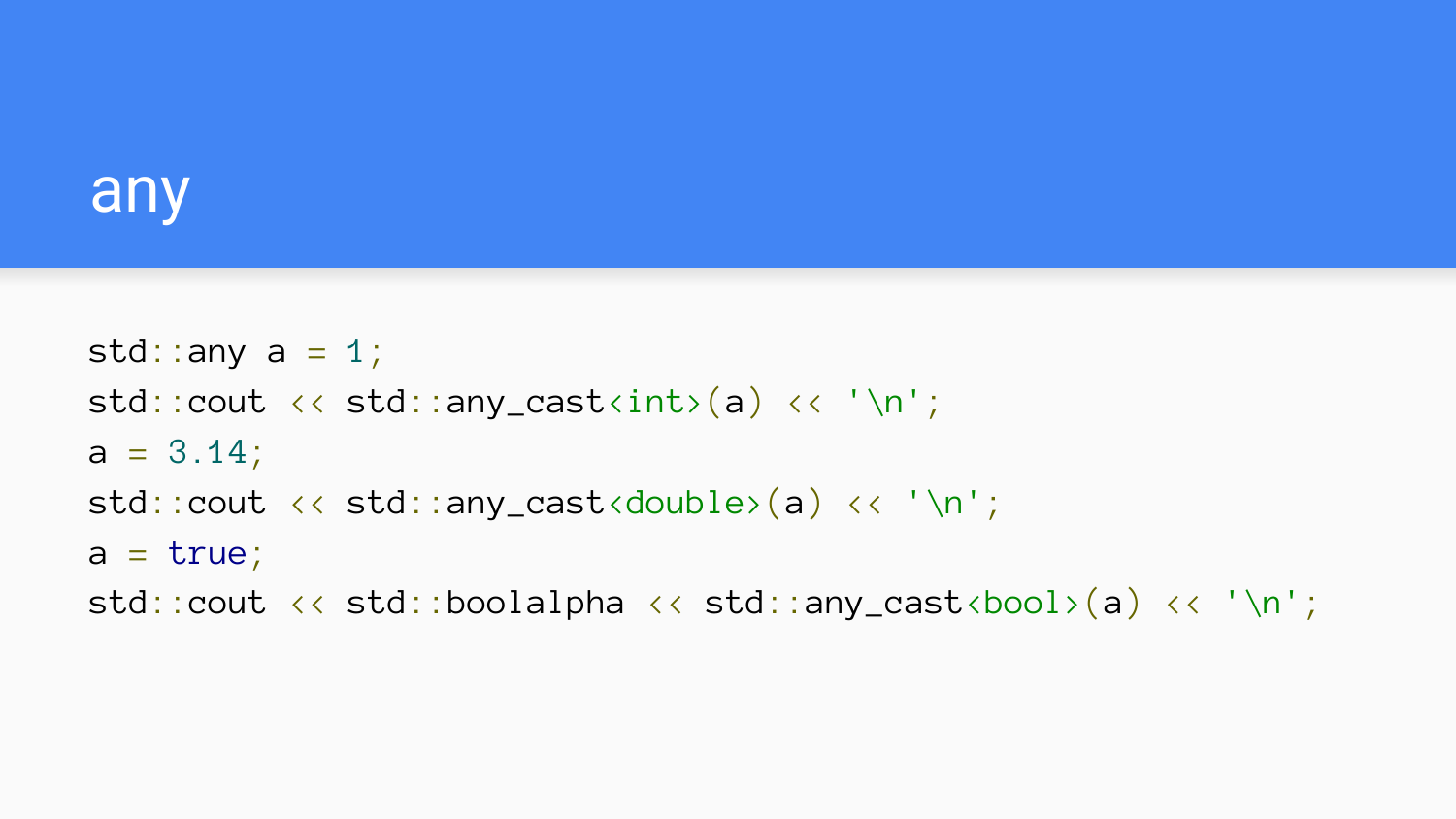

# any
std::any a = 1;
std::cout << std::any_cast<int>(a) << '\n';
a = 3.14;
std::cout << std::any_cast<double>(a) << '\n';
a = true;
std::cout << std::boolalpha << std::any_cast<bool>(a) << '\n';